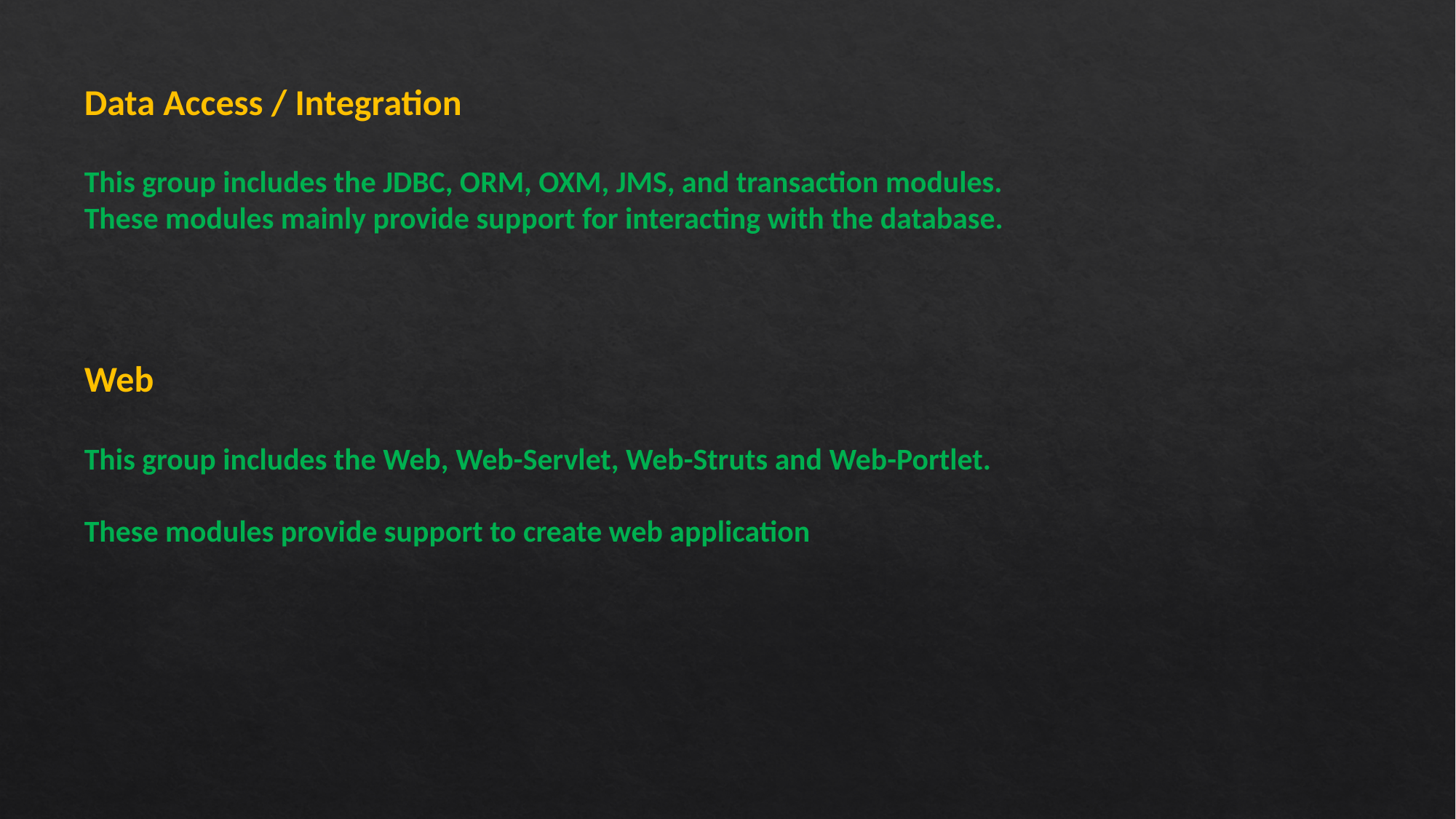

Data Access / Integration

This group includes the JDBC, ORM, OXM, JMS, and transaction modules.
These modules mainly provide support for interacting with the database.

Web

This group includes the Web, Web-Servlet, Web-Struts and Web-Portlet.

These modules provide support to create web application